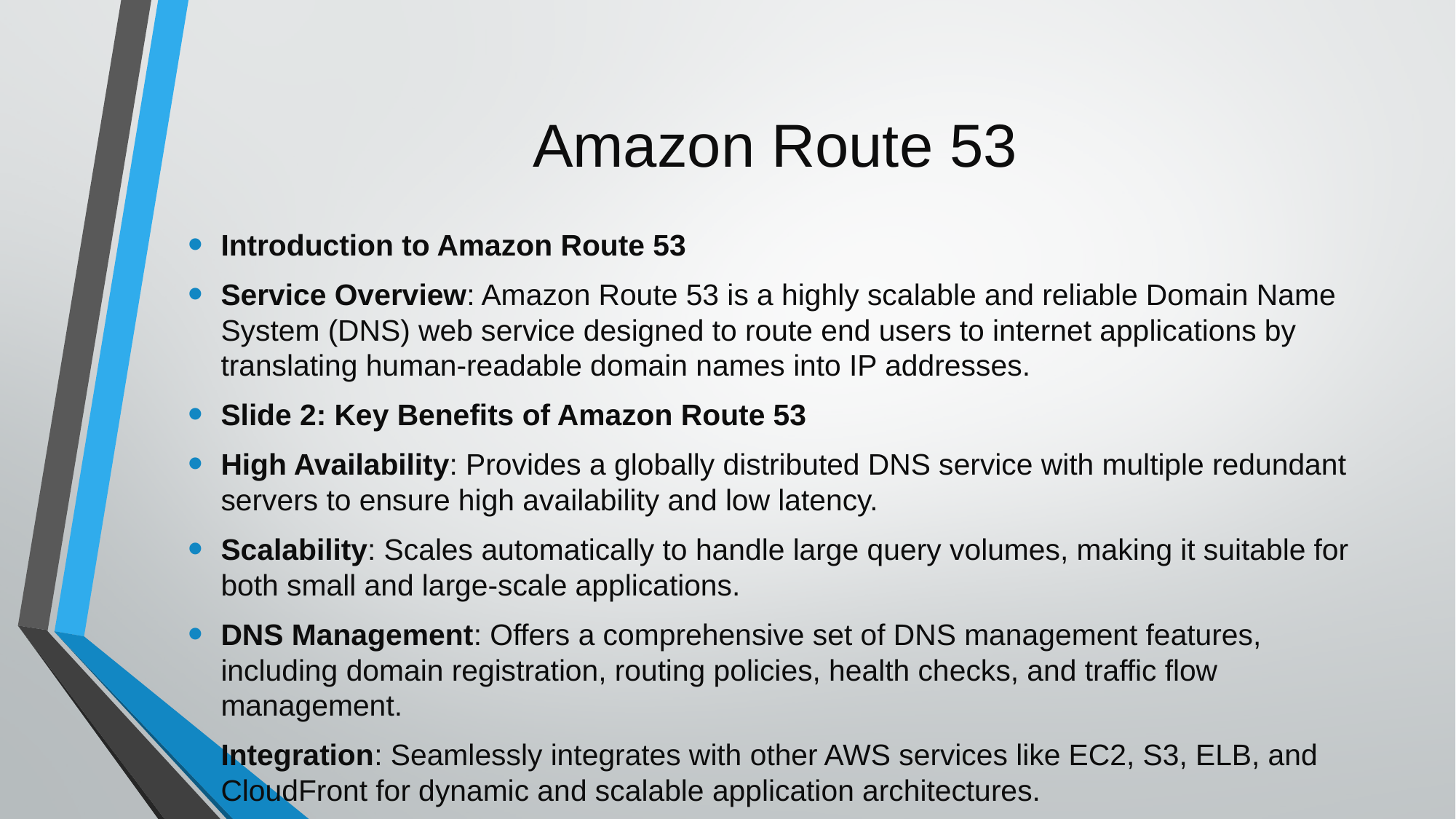

# Amazon Route 53
Introduction to Amazon Route 53
Service Overview: Amazon Route 53 is a highly scalable and reliable Domain Name System (DNS) web service designed to route end users to internet applications by translating human-readable domain names into IP addresses.
Slide 2: Key Benefits of Amazon Route 53
High Availability: Provides a globally distributed DNS service with multiple redundant servers to ensure high availability and low latency.
Scalability: Scales automatically to handle large query volumes, making it suitable for both small and large-scale applications.
DNS Management: Offers a comprehensive set of DNS management features, including domain registration, routing policies, health checks, and traffic flow management.
Integration: Seamlessly integrates with other AWS services like EC2, S3, ELB, and CloudFront for dynamic and scalable application architectures.